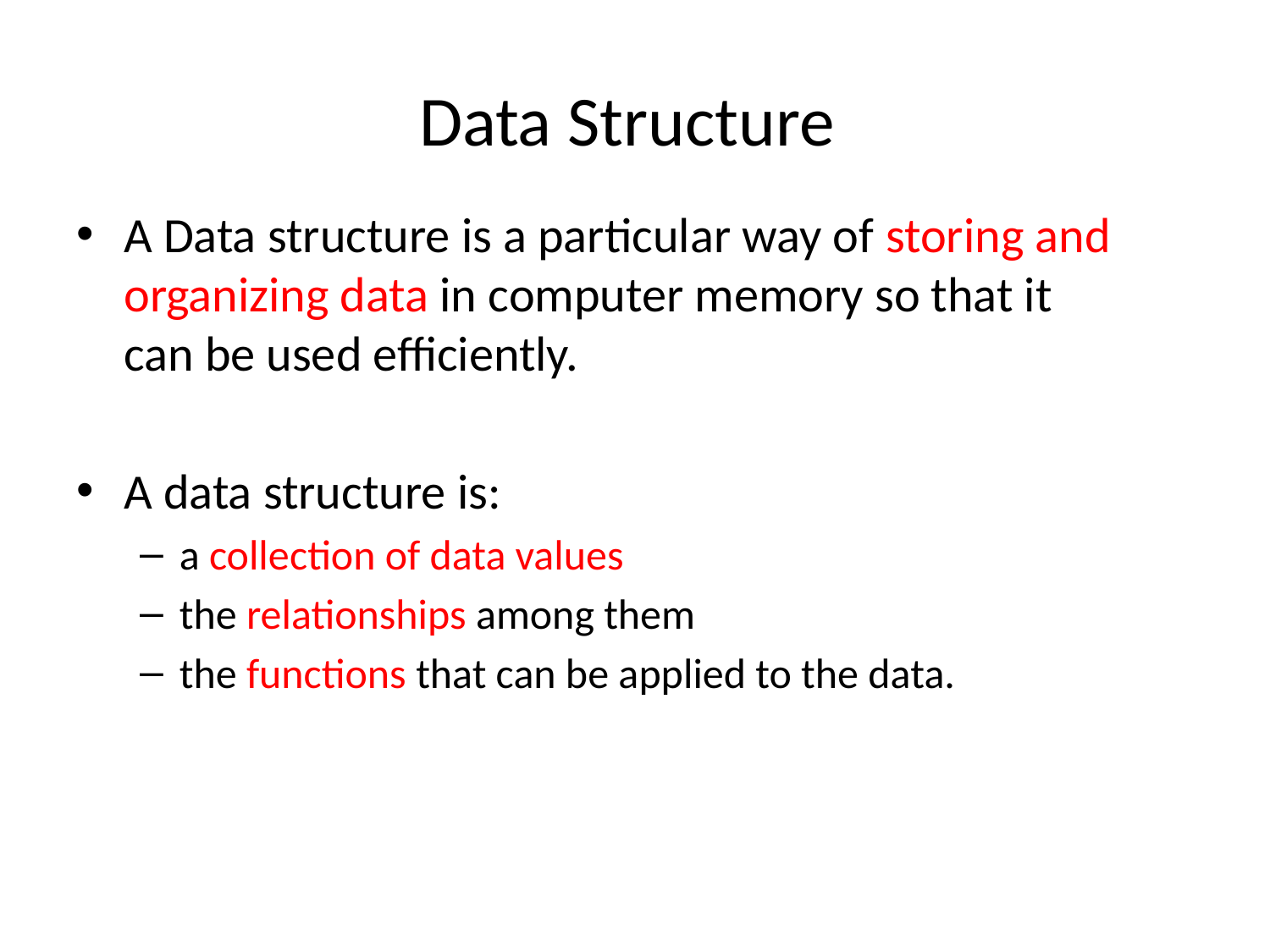

# Data Structure
A Data structure is a particular way of storing and organizing data in computer memory so that it can be used efficiently.

A data structure is:
a collection of data values
the relationships among them
the functions that can be applied to the data.